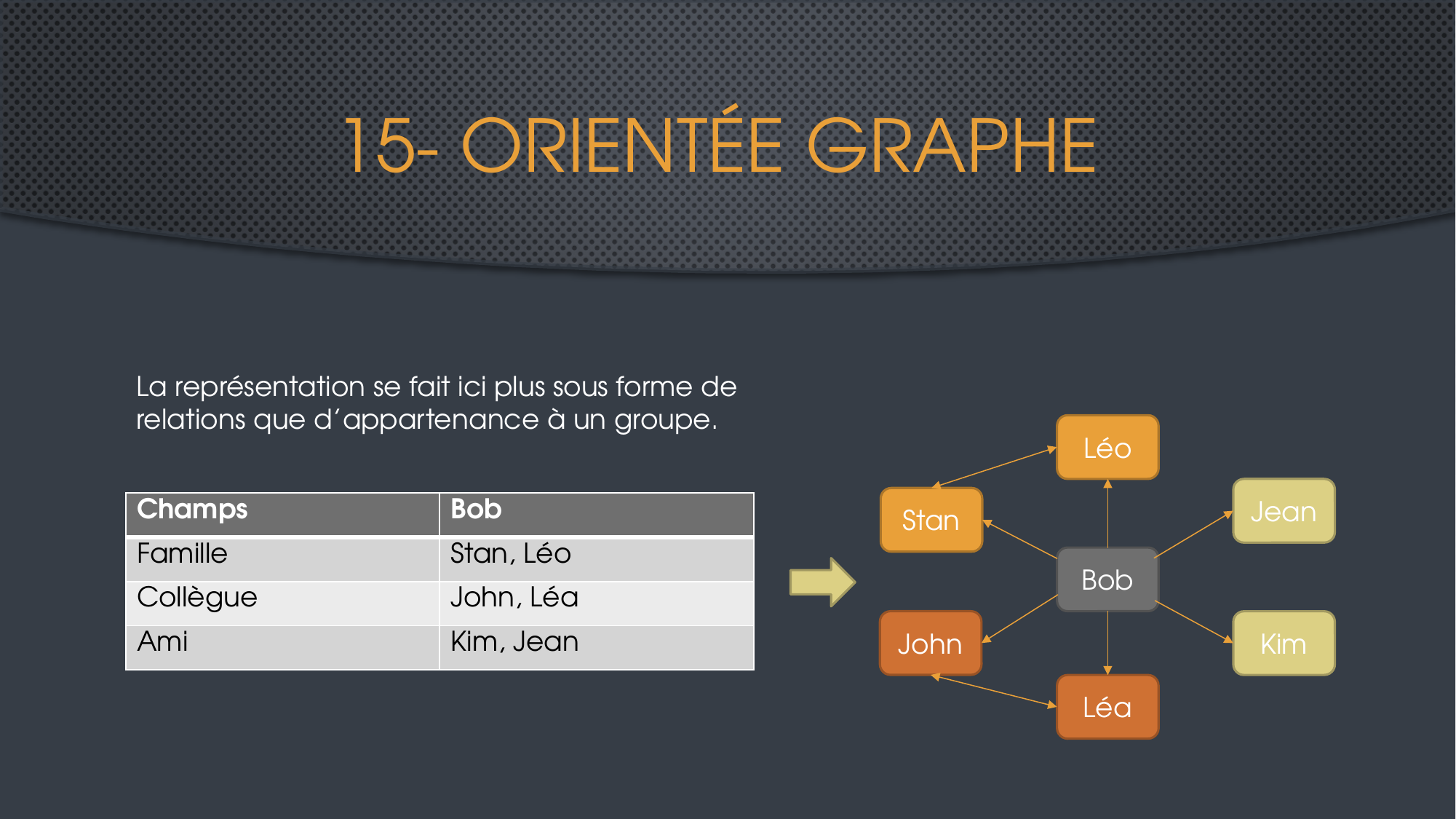

# 15- Orientée graphe
La représentation se fait ici plus sous forme de relations que d’appartenance à un groupe.
Léo
Jean
Stan
| Champs | Bob |
| --- | --- |
| Famille | Stan, Léo |
| Collègue | John, Léa |
| Ami | Kim, Jean |
Bob

John
Kim
Léa